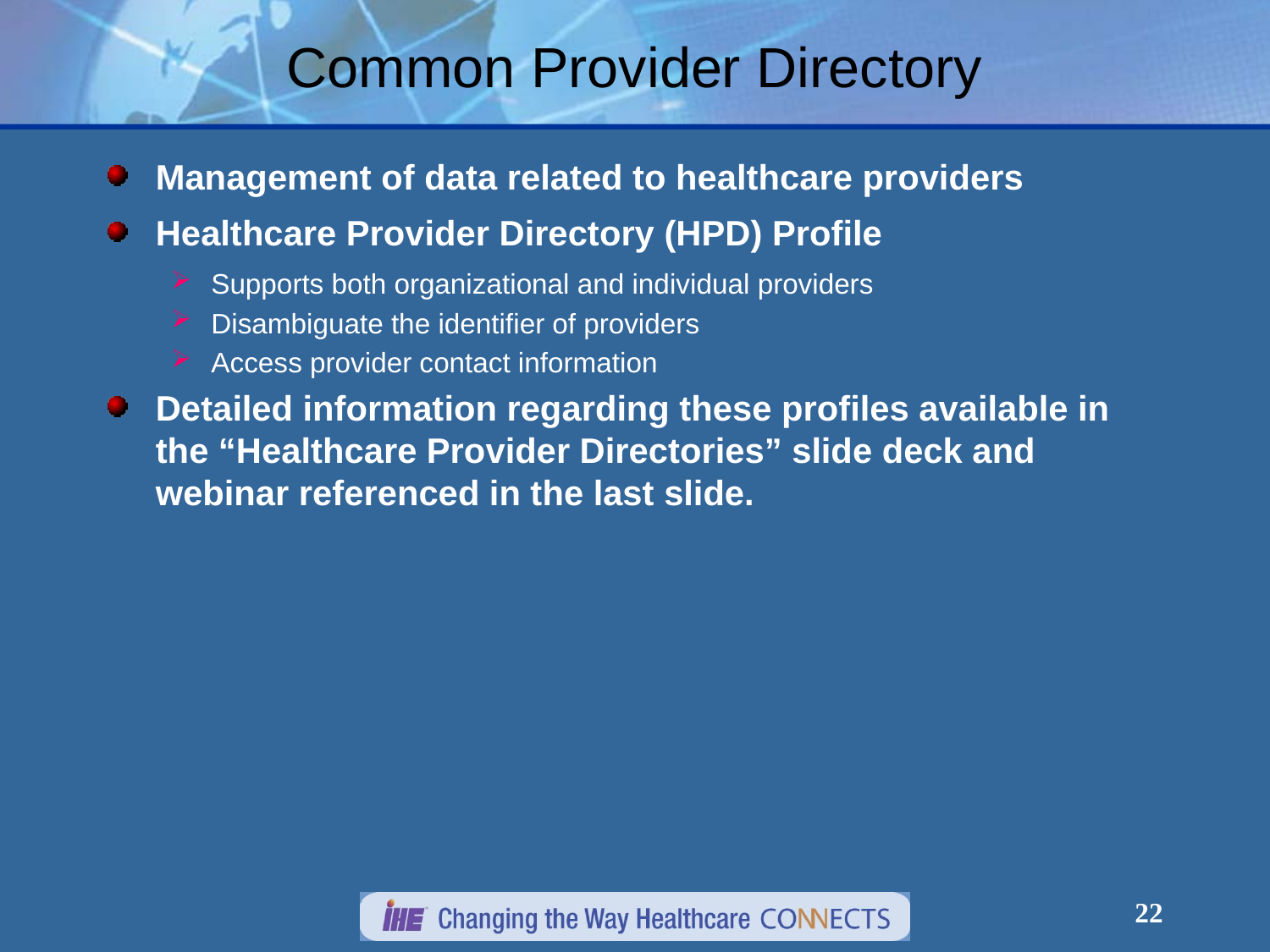

# Common Provider Directory
Management of data related to healthcare providers
Healthcare Provider Directory (HPD) Profile
Supports both organizational and individual providers
Disambiguate the identifier of providers
Access provider contact information
Detailed information regarding these profiles available in the “Healthcare Provider Directories” slide deck and webinar referenced in the last slide.

22